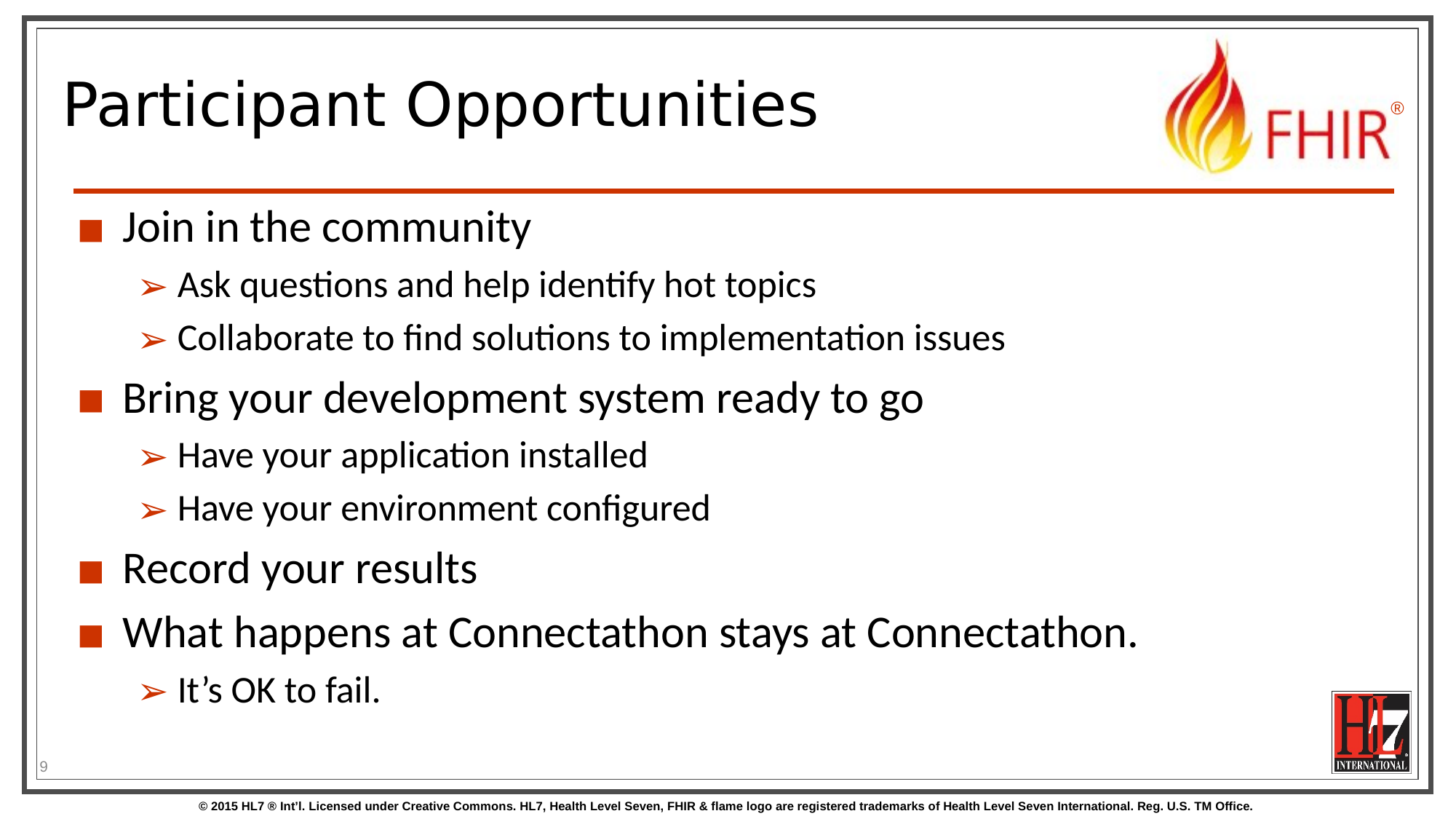

# Participant Opportunities
Join in the community
Ask questions and help identify hot topics
Collaborate to find solutions to implementation issues
Bring your development system ready to go
Have your application installed
Have your environment configured
Record your results
What happens at Connectathon stays at Connectathon.
It’s OK to fail.

9